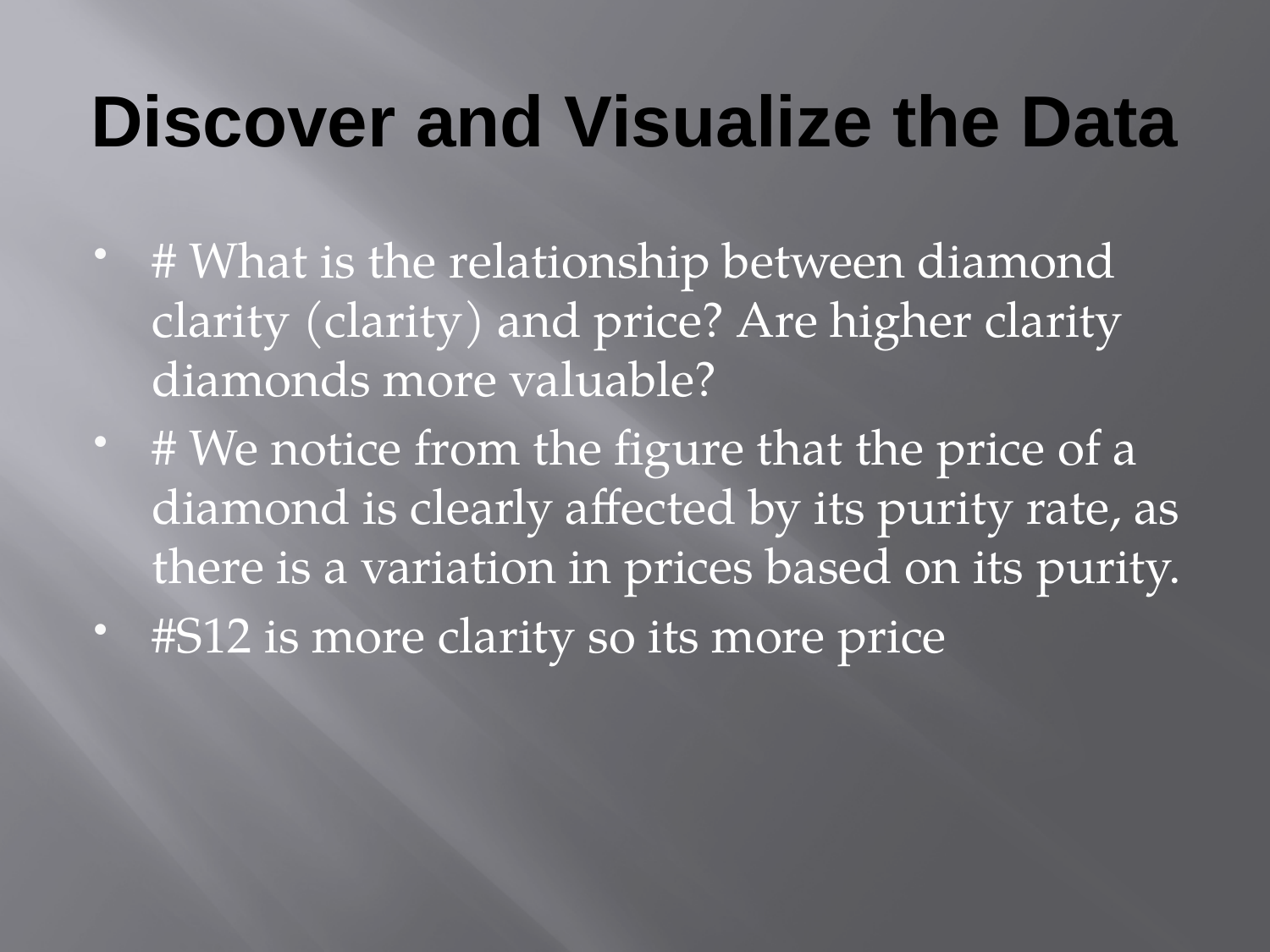

# Discover and Visualize the Data
# What is the relationship between diamond clarity (clarity) and price? Are higher clarity diamonds more valuable?
# We notice from the figure that the price of a diamond is clearly affected by its purity rate, as there is a variation in prices based on its purity.
#S12 is more clarity so its more price